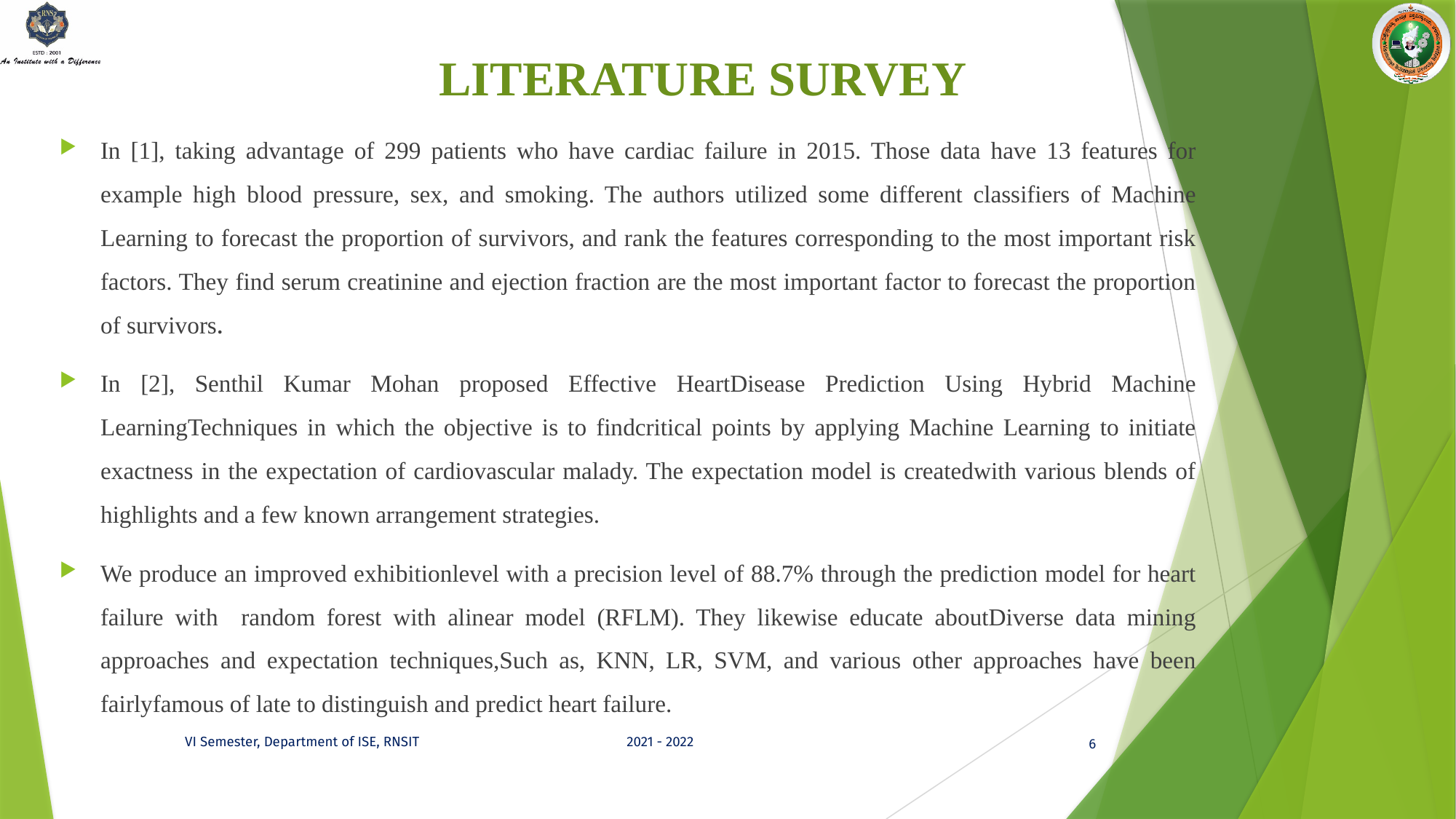

LITERATURE SURVEY
In [1], taking advantage of 299 patients who have cardiac failure in 2015. Those data have 13 features for example high blood pressure, sex, and smoking. The authors utilized some different classifiers of Machine Learning to forecast the proportion of survivors, and rank the features corresponding to the most important risk factors. They find serum creatinine and ejection fraction are the most important factor to forecast the proportion of survivors.
In [2], Senthil Kumar Mohan proposed Effective HeartDisease Prediction Using Hybrid Machine LearningTechniques in which the objective is to findcritical points by applying Machine Learning to initiate exactness in the expectation of cardiovascular malady. The expectation model is createdwith various blends of highlights and a few known arrangement strategies.
We produce an improved exhibitionlevel with a precision level of 88.7% through the prediction model for heart failure with  random forest with alinear model (RFLM). They likewise educate aboutDiverse data mining approaches and expectation techniques,Such as, KNN, LR, SVM, and various other approaches have been fairlyfamous of late to distinguish and predict heart failure.

2021 - 2022
VI Semester, Department of ISE, RNSIT
6